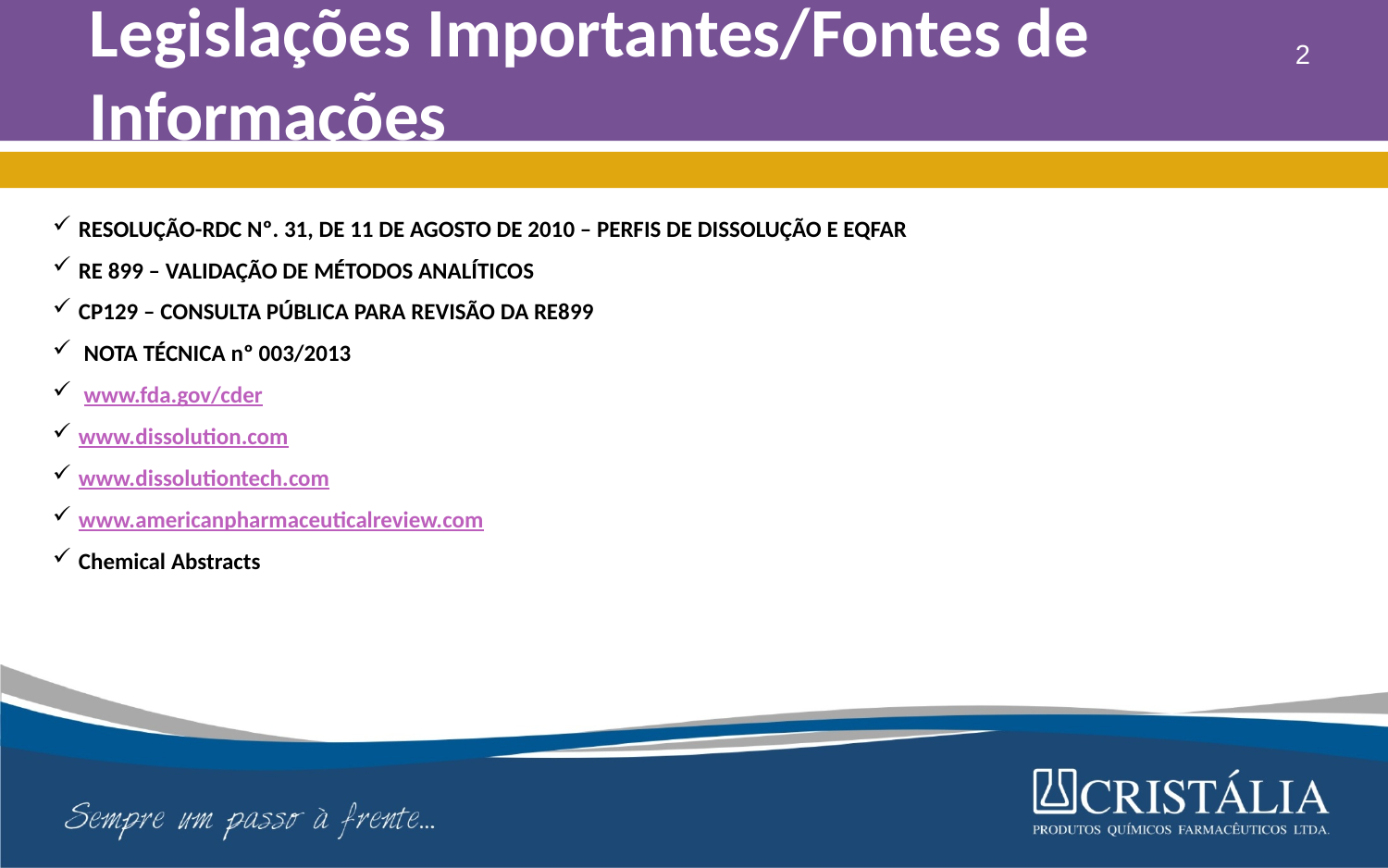

# Legislações Importantes/Fontes de Informações
2
RESOLUÇÃO-RDC Nº. 31, DE 11 DE AGOSTO DE 2010 – PERFIS DE DISSOLUÇÃO E EQFAR
RE 899 – VALIDAÇÃO DE MÉTODOS ANALÍTICOS
CP129 – CONSULTA PÚBLICA PARA REVISÃO DA RE899
 NOTA TÉCNICA nº 003/2013
 www.fda.gov/cder
www.dissolution.com
www.dissolutiontech.com
www.americanpharmaceuticalreview.com
Chemical Abstracts